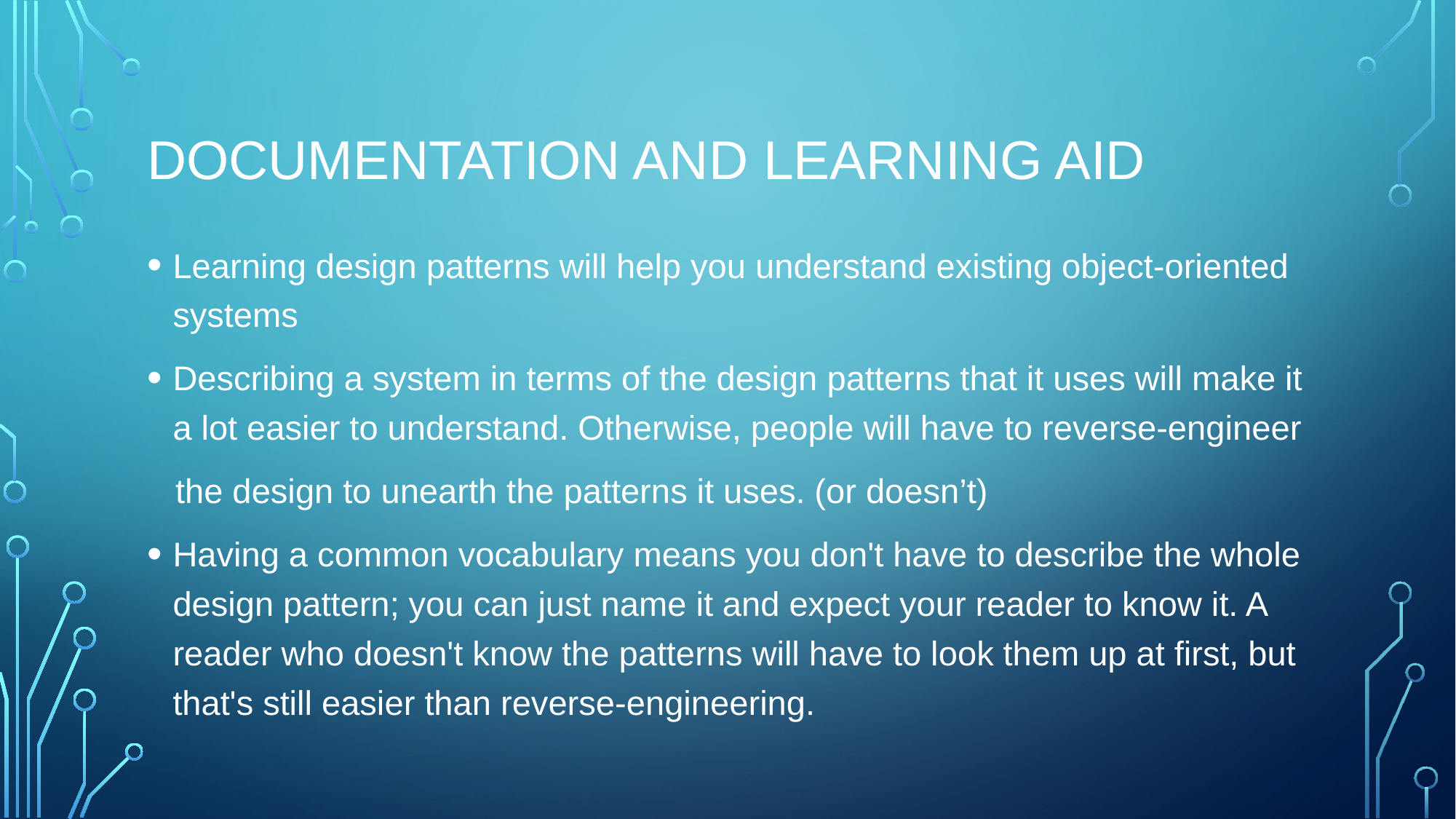

# documentation and learning aid
Learning design patterns will help you understand existing object-oriented systems
Describing a system in terms of the design patterns that it uses will make it a lot easier to understand. Otherwise, people will have to reverse-engineer
   the design to unearth the patterns it uses. (or doesn’t)
Having a common vocabulary means you don't have to describe the whole design pattern; you can just name it and expect your reader to know it. A reader who doesn't know the patterns will have to look them up at first, but that's still easier than reverse-engineering.